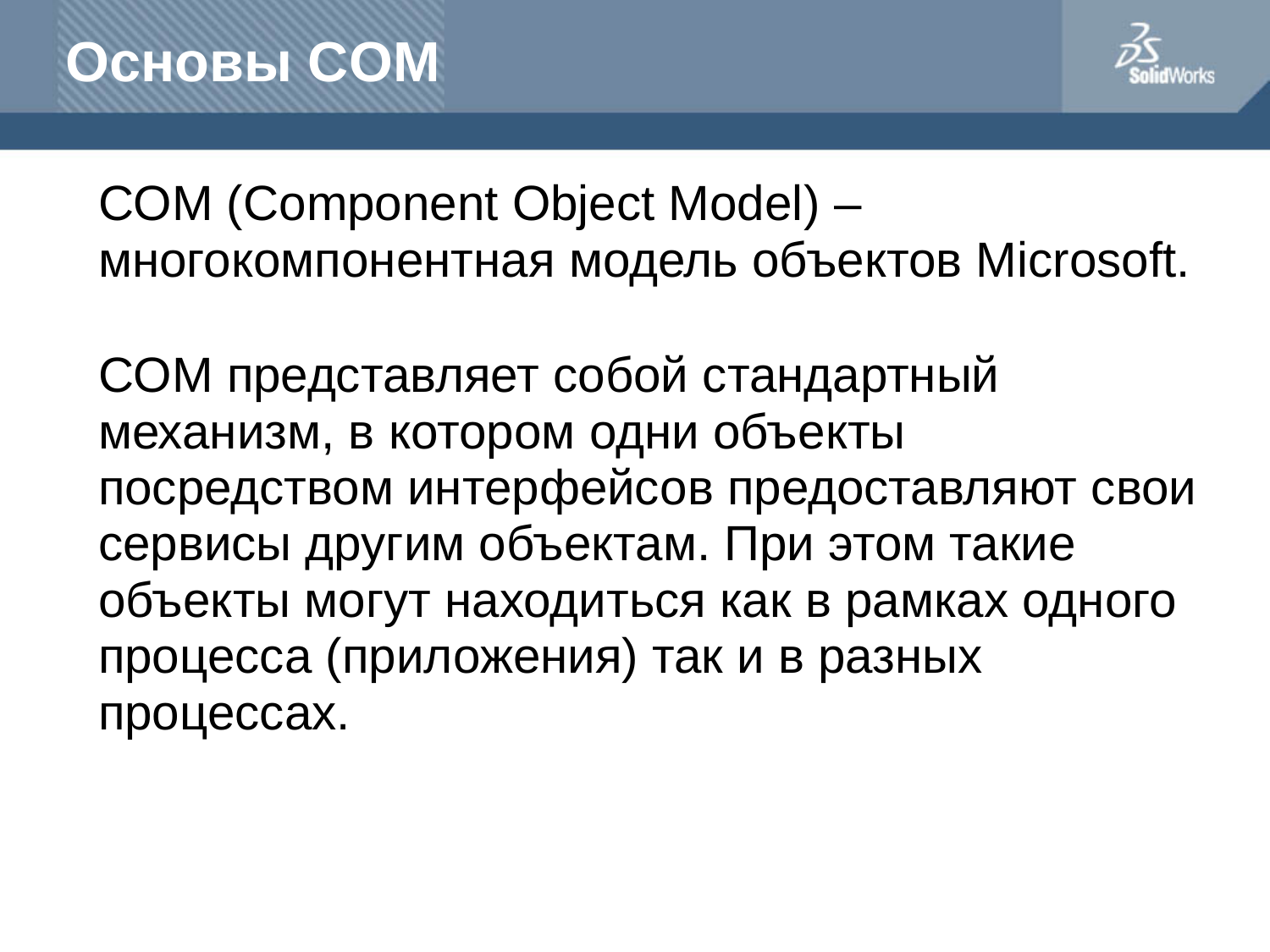

# Основы COM
	COM (Component Object Model) – многокомпонентная модель объектов Microsoft.

	COM представляет собой стандартный механизм, в котором одни объекты посредством интерфейсов предоставляют свои сервисы другим объектам. При этом такие объекты могут находиться как в рамках одного процесса (приложения) так и в разных процессах.